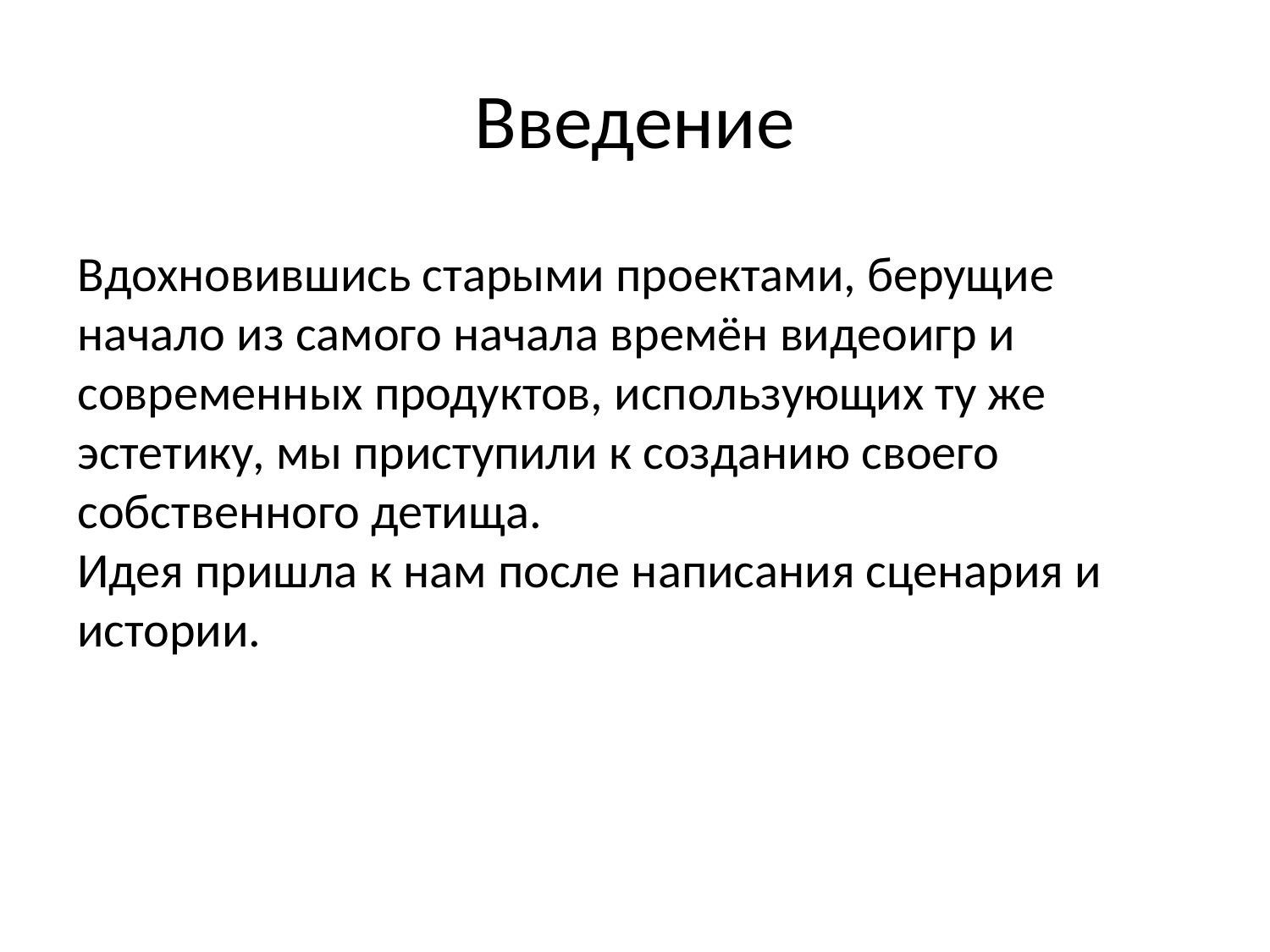

# Введение
Вдохновившись старыми проектами, берущие начало из самого начала времён видеоигр и современных продуктов, использующих ту же эстетику, мы приступили к созданию своего собственного детища.
Идея пришла к нам после написания сценария и истории.